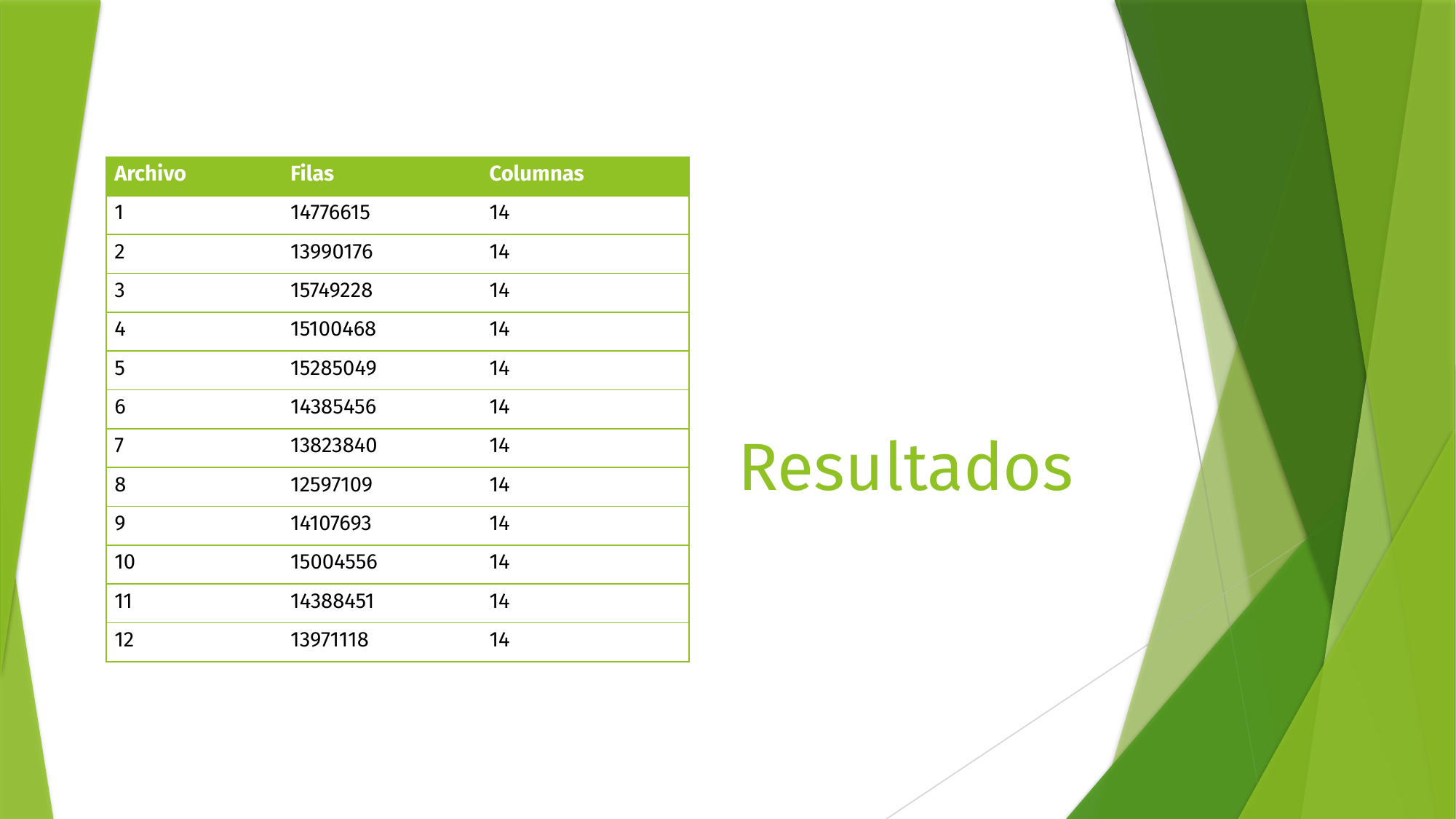

# Resultados
| Archivo | Filas | Columnas |
| --- | --- | --- |
| 1 | 14776615 | 14 |
| 2 | 13990176 | 14 |
| 3 | 15749228 | 14 |
| 4 | 15100468 | 14 |
| 5 | 15285049 | 14 |
| 6 | 14385456 | 14 |
| 7 | 13823840 | 14 |
| 8 | 12597109 | 14 |
| 9 | 14107693 | 14 |
| 10 | 15004556 | 14 |
| 11 | 14388451 | 14 |
| 12 | 13971118 | 14 |